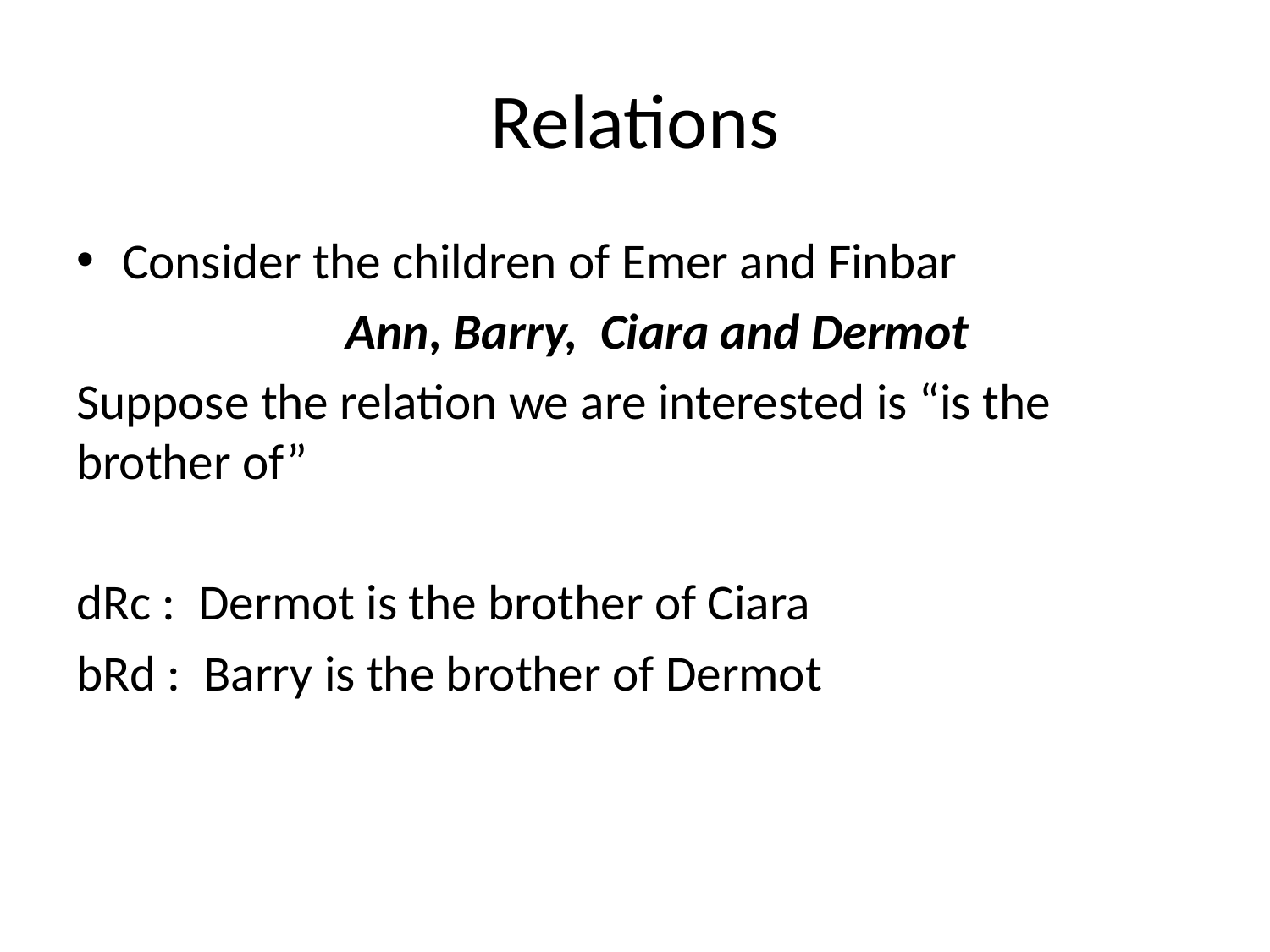

# Relations
Consider the children of Emer and Finbar
     Ann, Barry,  Ciara and Dermot
Suppose the relation we are interested is “is the brother of”

dRc :  Dermot is the brother of Ciara
bRd :  Barry is the brother of Dermot